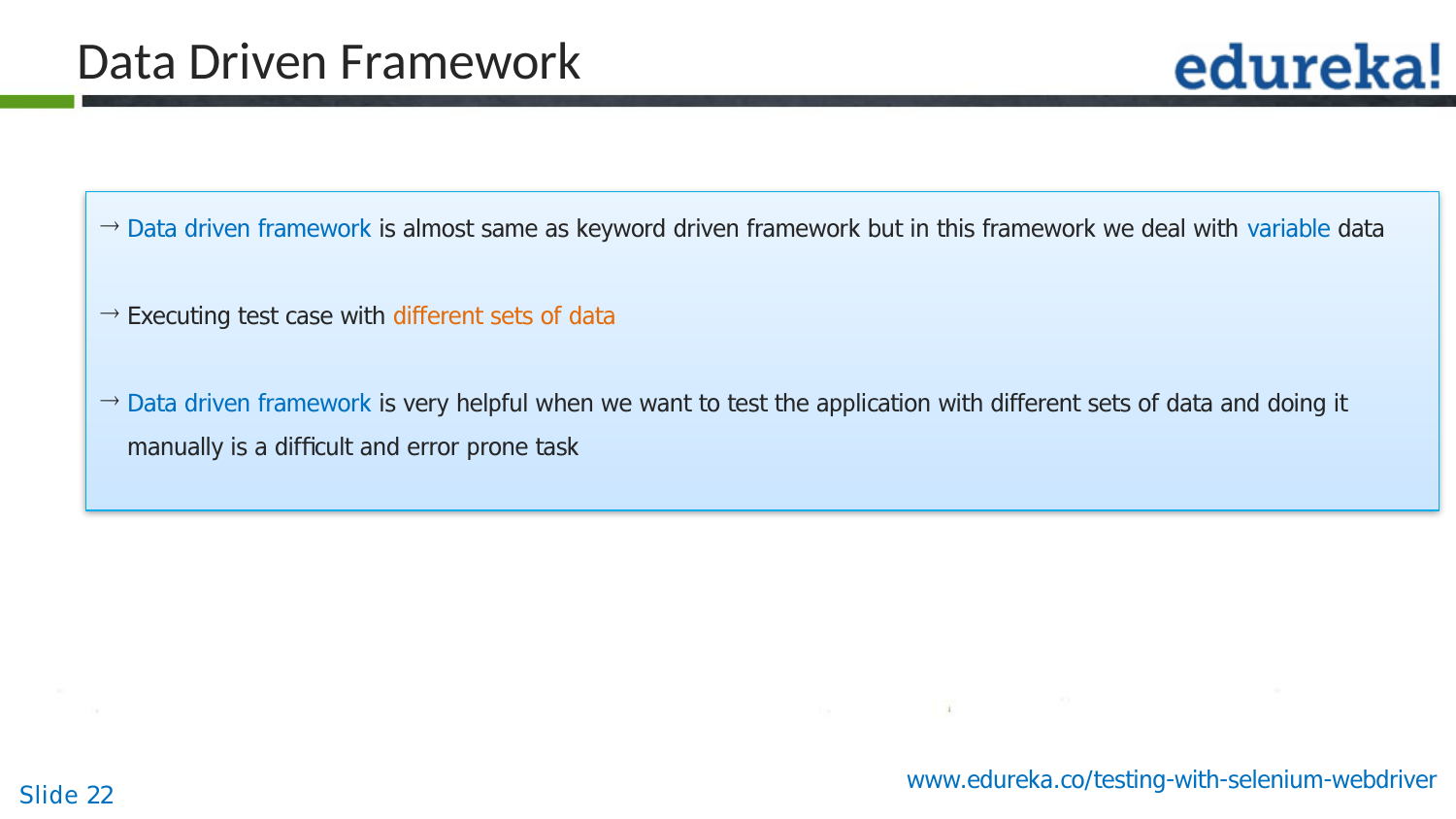

Data Driven Framework
Data driven framework is almost same as keyword driven framework but in this framework we deal with variable data

Executing test case with different sets of data

Data driven framework is very helpful when we want to test the application with different sets of data and doing it manually is a difficult and error prone task